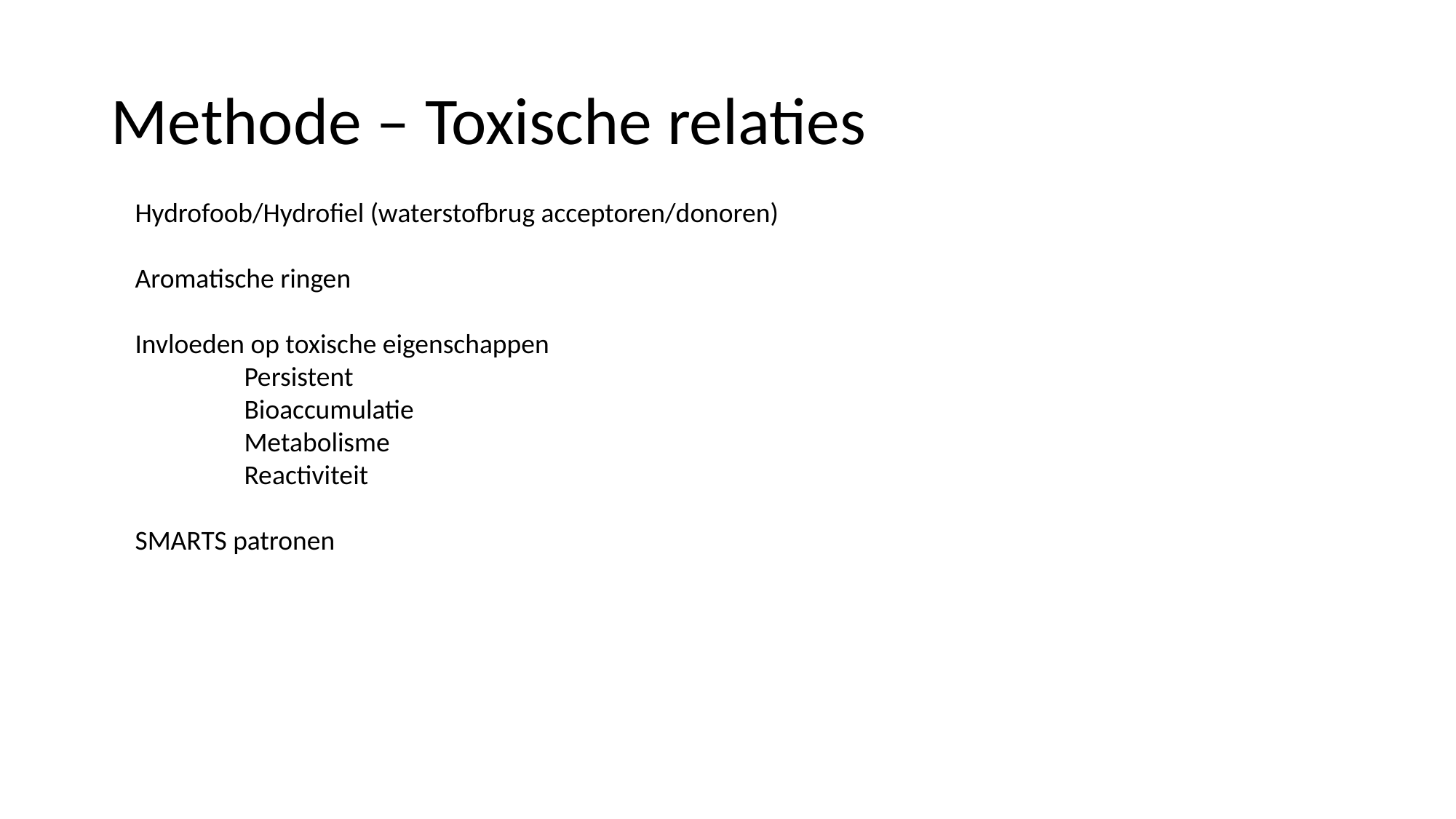

# Methode – Toxische relaties
Hydrofoob/Hydrofiel (waterstofbrug acceptoren/donoren)

Aromatische ringen

Invloeden op toxische eigenschappen
	Persistent
	Bioaccumulatie
	Metabolisme
	Reactiviteit

SMARTS patronen